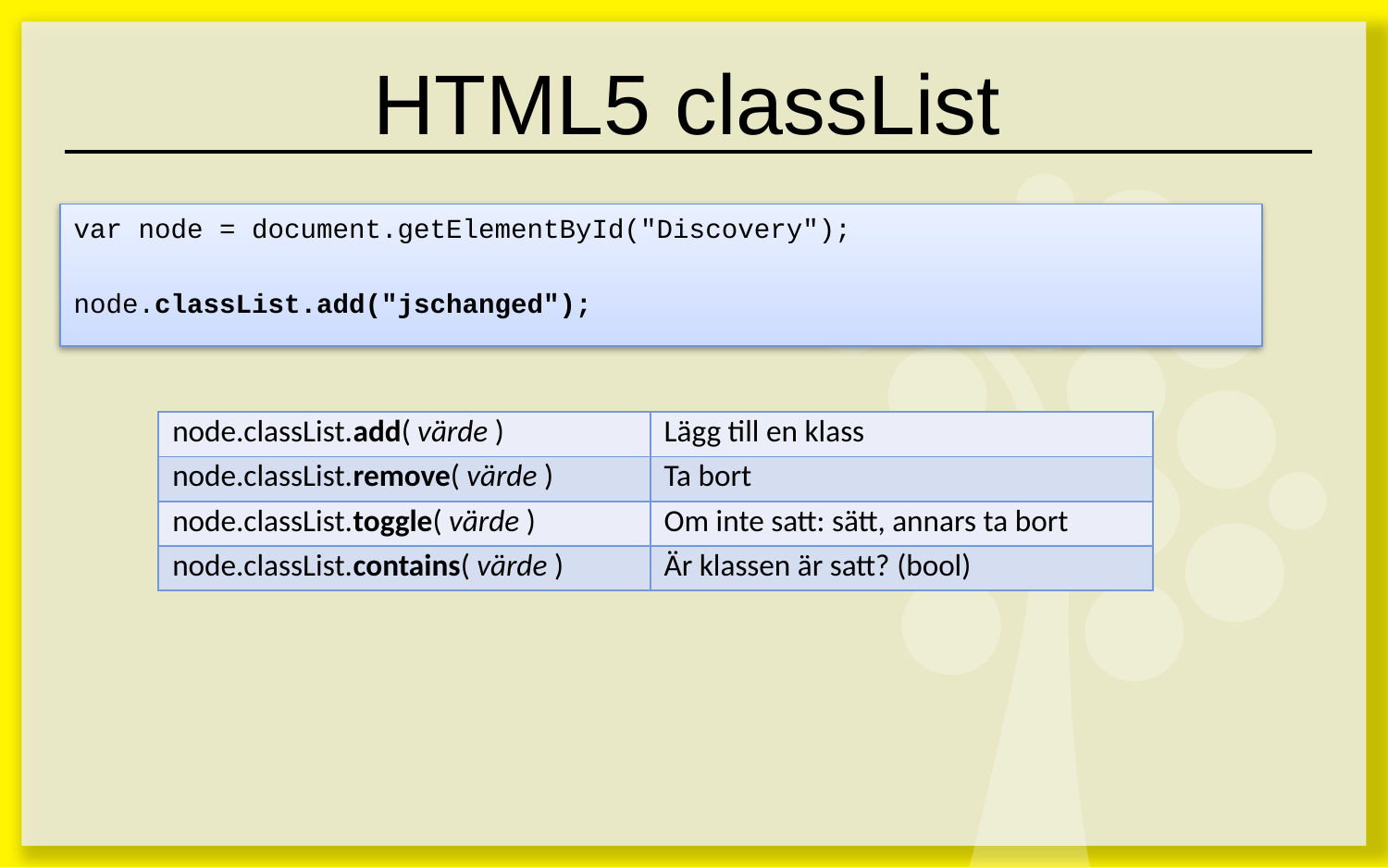

# HTML5 classList
var node = document.getElementById("Discovery");

node.classList.add("jschanged");

| node.classList.add( värde ) | Lägg till en klass |
| --- | --- |
| node.classList.remove( värde ) | Ta bort |
| node.classList.toggle( värde ) | Om inte satt: sätt, annars ta bort |
| node.classList.contains( värde ) | Är klassen är satt? (bool) |